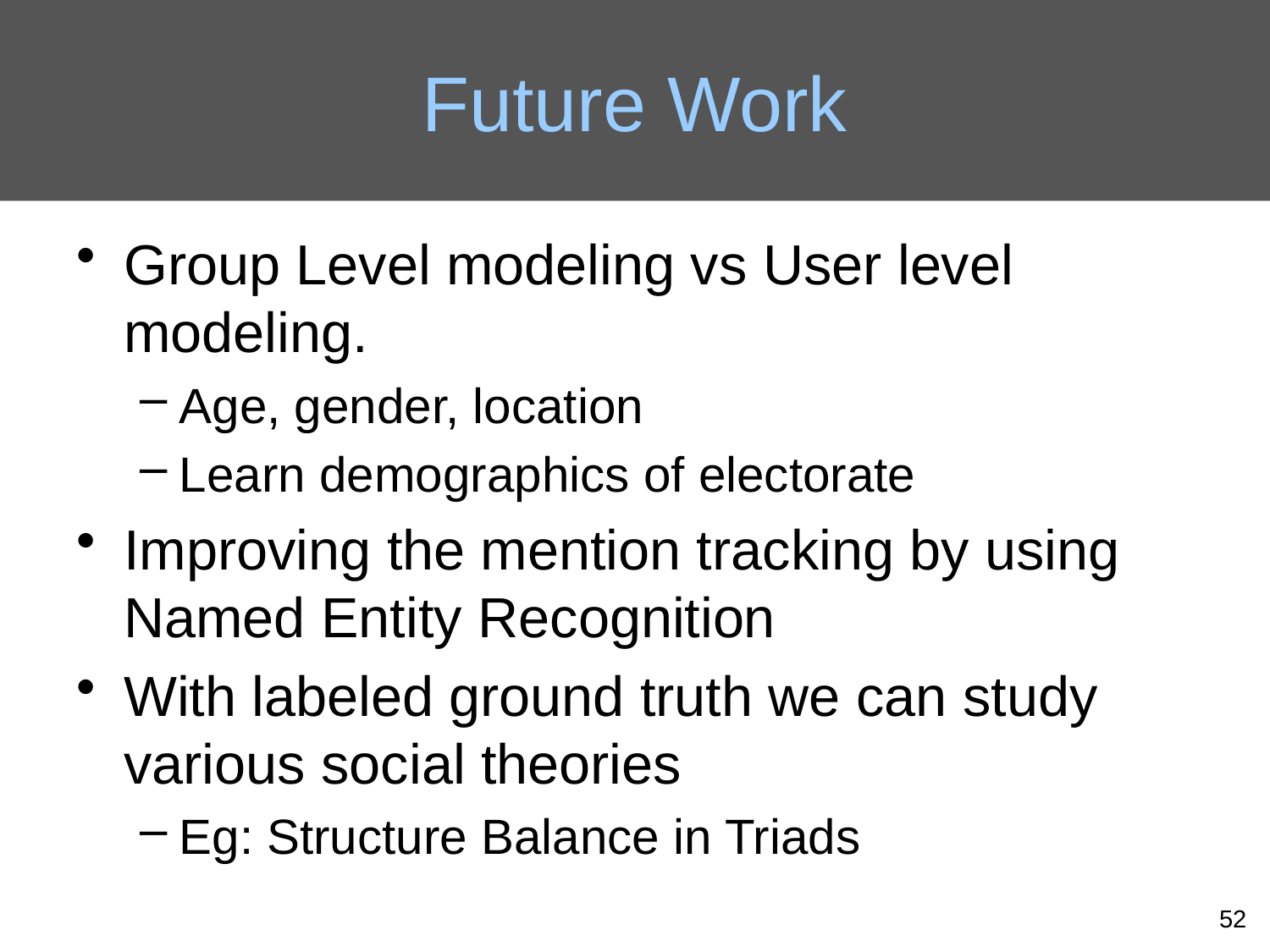

# Future Work
Group Level modeling vs User level modeling.
Age, gender, location
Learn demographics of electorate
Improving the mention tracking by using Named Entity Recognition
With labeled ground truth we can study various social theories
Eg: Structure Balance in Triads
52